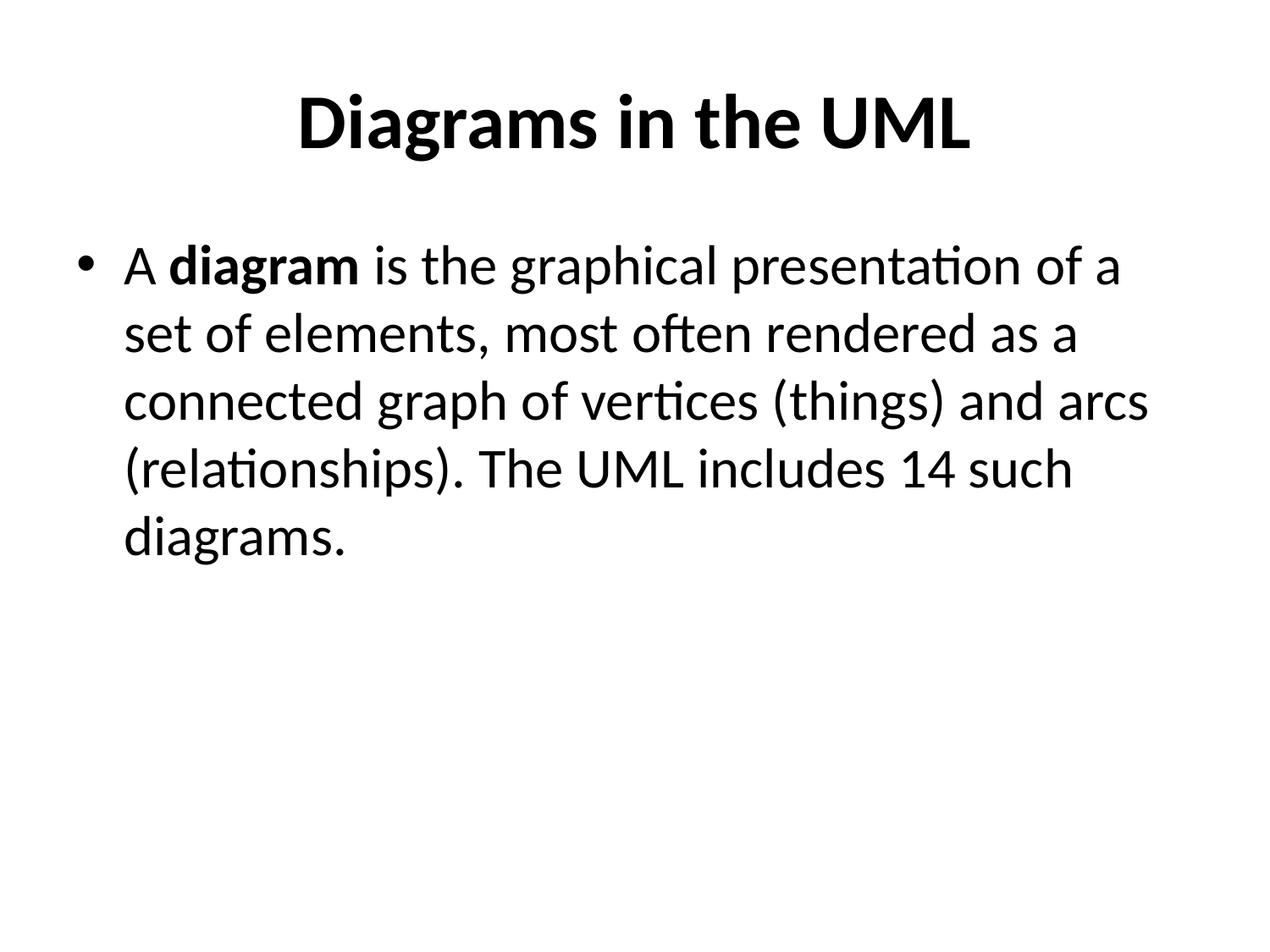

# Diagrams in the UML
A diagram is the graphical presentation of a set of elements, most often rendered as a connected graph of vertices (things) and arcs (relationships). The UML includes 14 such diagrams.